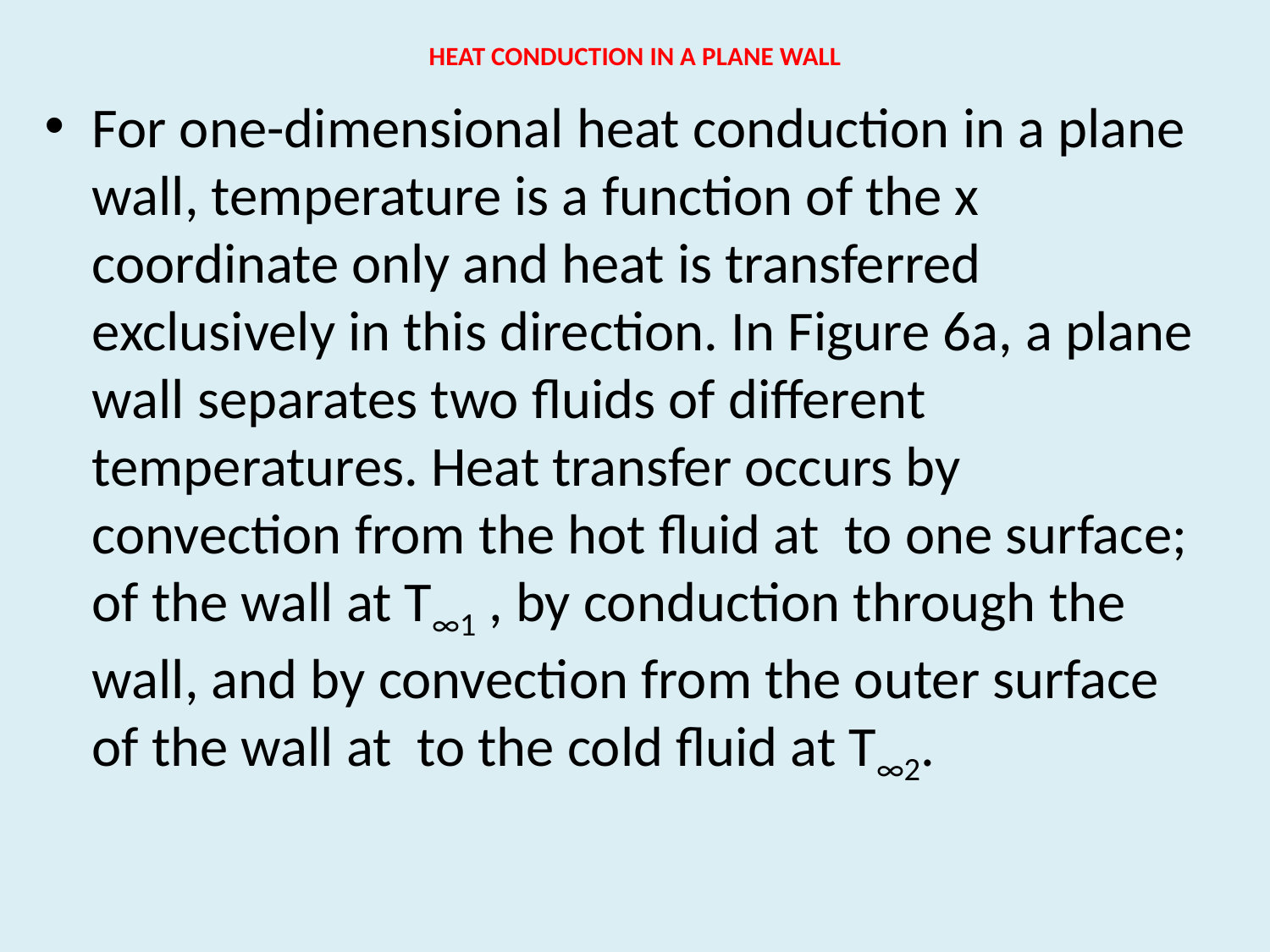

# HEAT CONDUCTION IN A PLANE WALL
For one-dimensional heat conduction in a plane wall, temperature is a function of the x coordinate only and heat is transferred exclusively in this direction. In Figure 6a, a plane wall separates two fluids of different temperatures. Heat transfer occurs by convection from the hot fluid at  to one surface; of the wall at T∞1 , by conduction through the wall, and by convection from the outer surface of the wall at  to the cold fluid at T∞2.